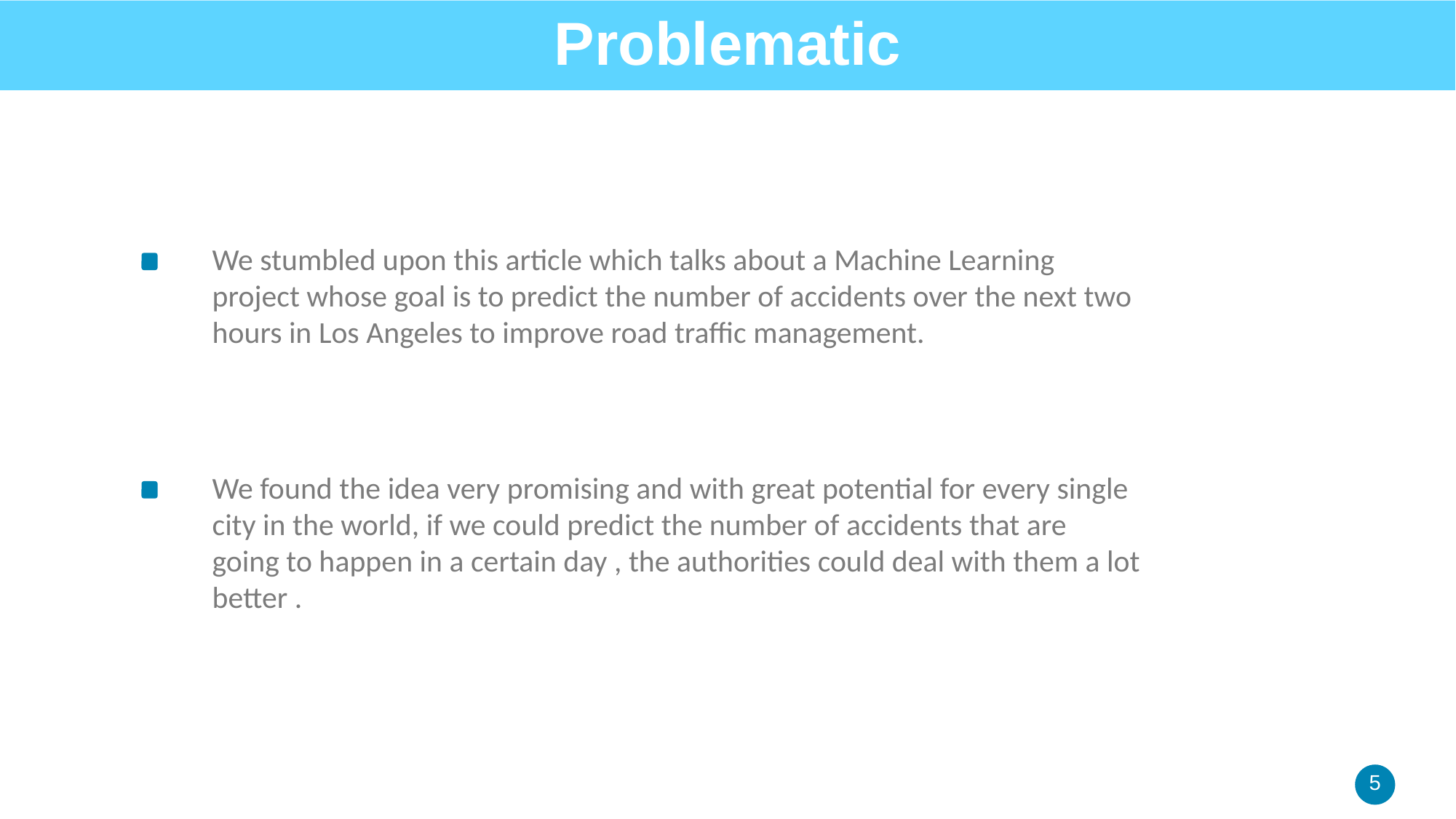

Problematic

We stumbled upon this article which talks about a Machine Learning project whose goal is to predict the number of accidents over the next two hours in Los Angeles to improve road traffic management.

We found the idea very promising and with great potential for every single city in the world, if we could predict the number of accidents that are going to happen in a certain day , the authorities could deal with them a lot better .

5